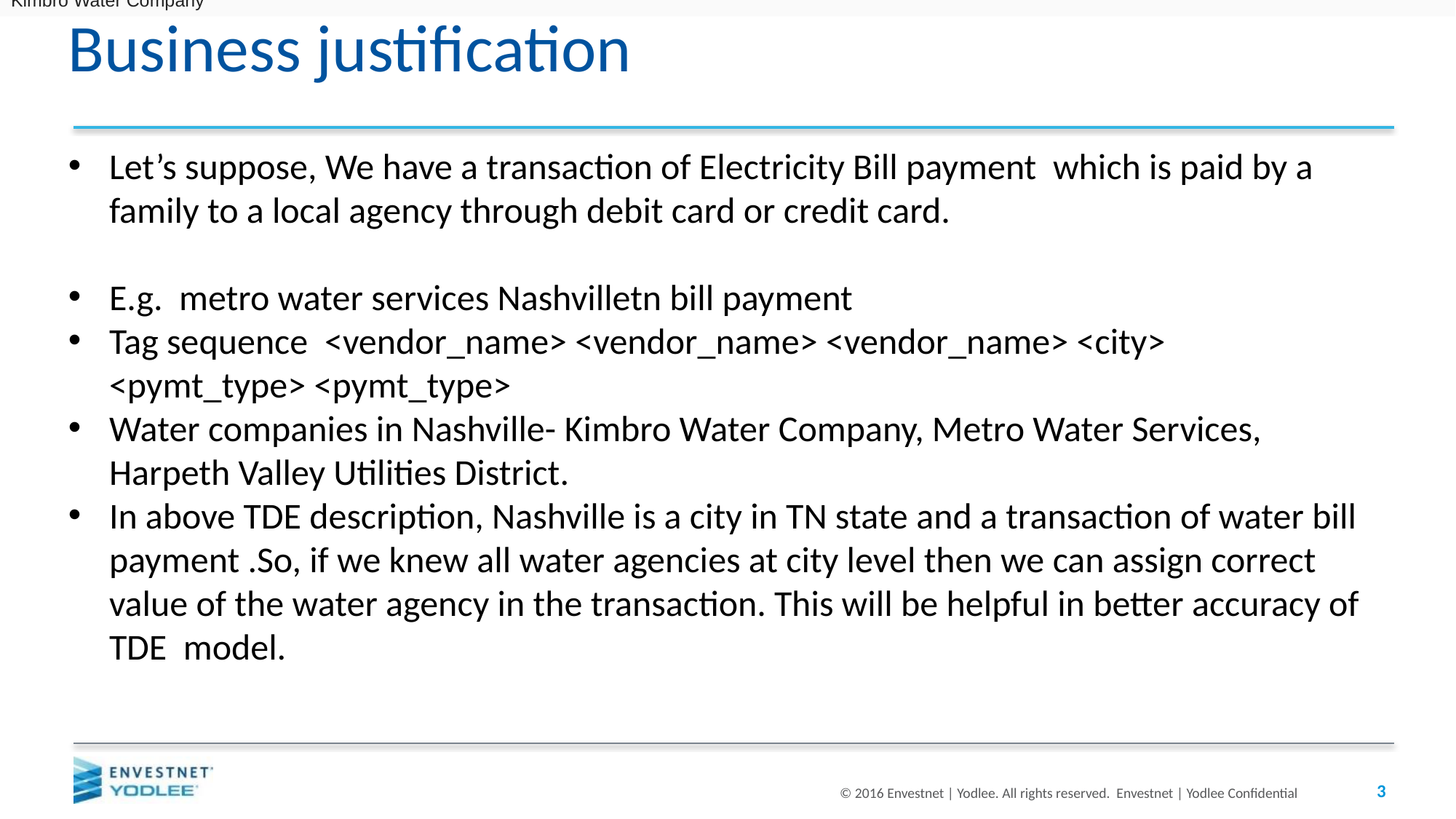

Kimbro Water Company
# Business justification
Let’s suppose, We have a transaction of Electricity Bill payment  which is paid by a family to a local agency through debit card or credit card.

E.g.  metro water services Nashvilletn bill payment
Tag sequence  <vendor_name> <vendor_name> <vendor_name> <city> <pymt_type> <pymt_type>
Water companies in Nashville- Kimbro Water Company, Metro Water Services, Harpeth Valley Utilities District.
In above TDE description, Nashville is a city in TN state and a transaction of water bill payment .So, if we knew all water agencies at city level then we can assign correct value of the water agency in the transaction. This will be helpful in better accuracy of TDE  model.